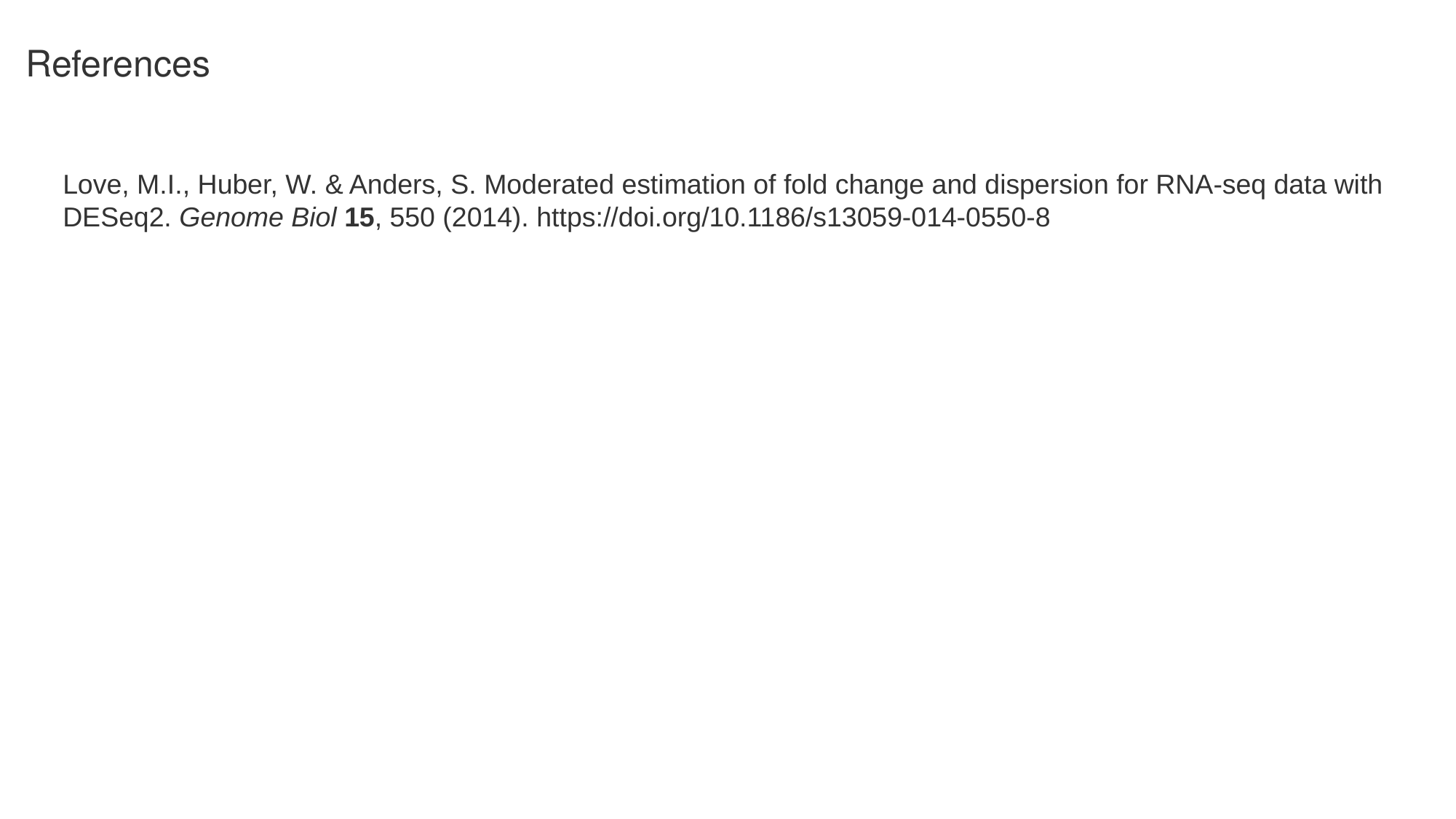

References

Love, M.I., Huber, W. & Anders, S. Moderated estimation of fold change and dispersion for RNA-seq data with DESeq2. Genome Biol 15, 550 (2014). https://doi.org/10.1186/s13059-014-0550-8